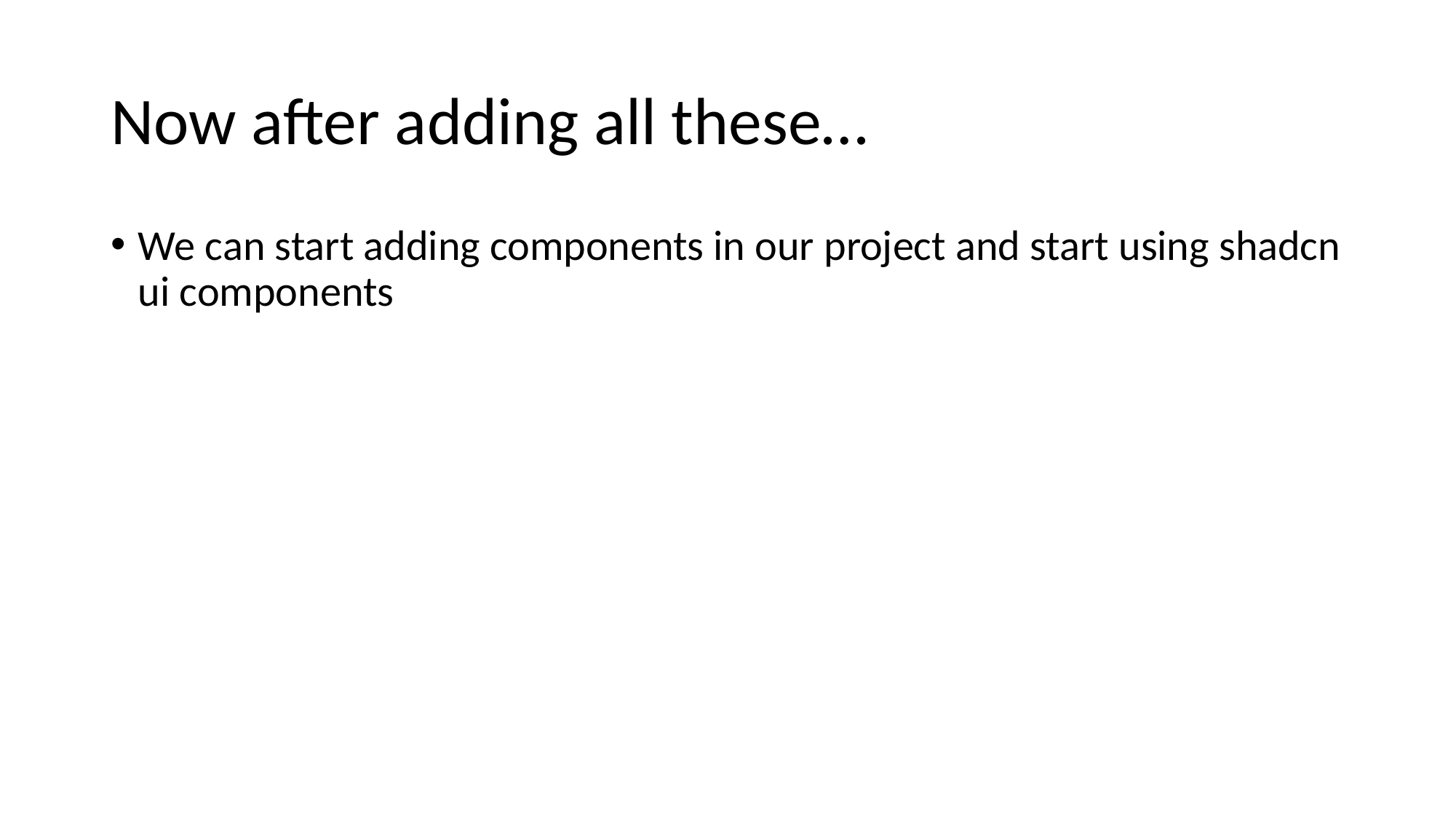

# Now after adding all these…
We can start adding components in our project and start using shadcn ui components